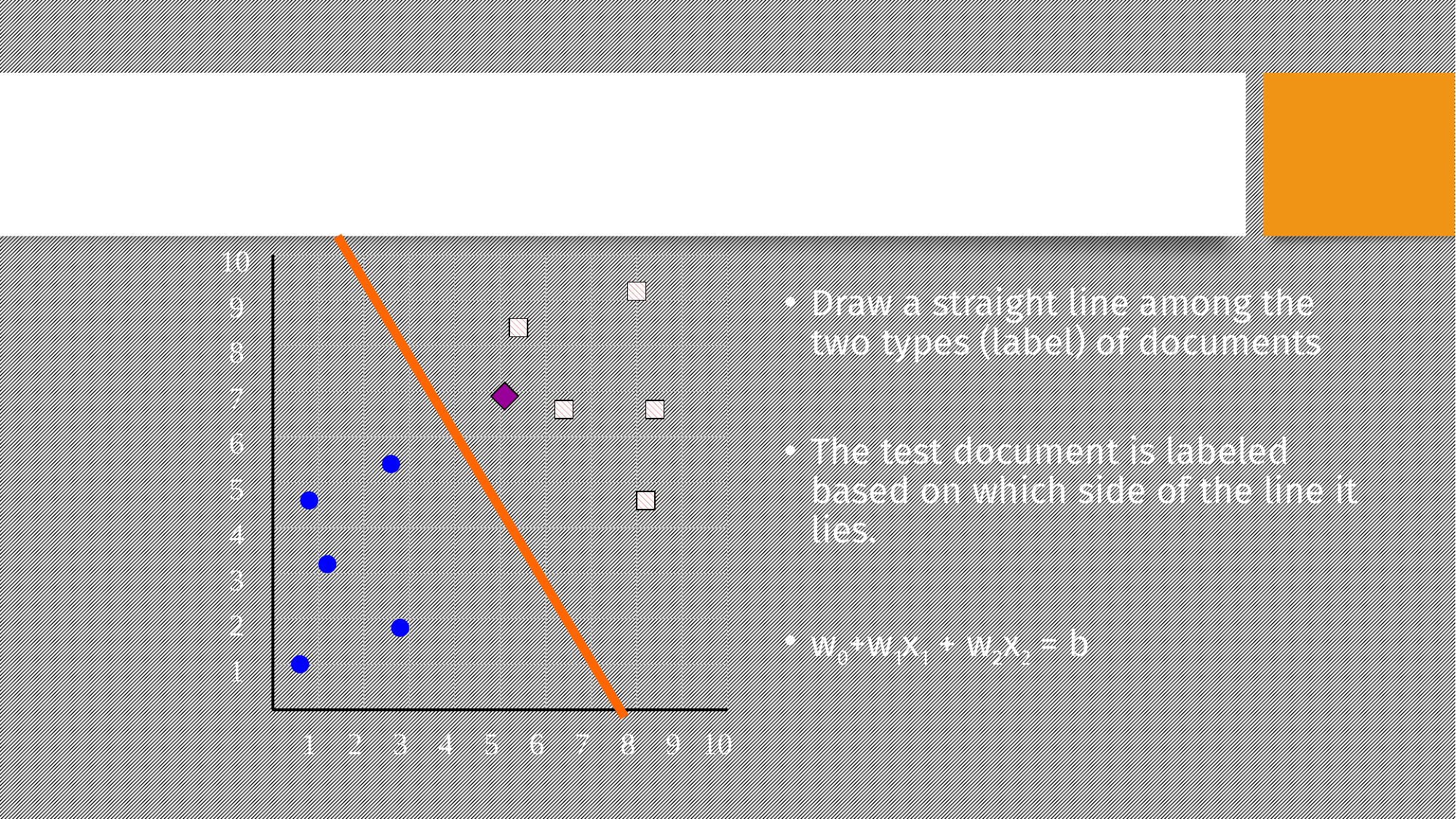

Linear Classifier

10
9
8
7
6
5
4
3
2
1
1
2
3
4
5
6
7
8
9
10

Draw a straight line among the two types (label) of documents

The test document is labeled based on which side of the line it lies.

w0+w1x1 + w2x2 = b